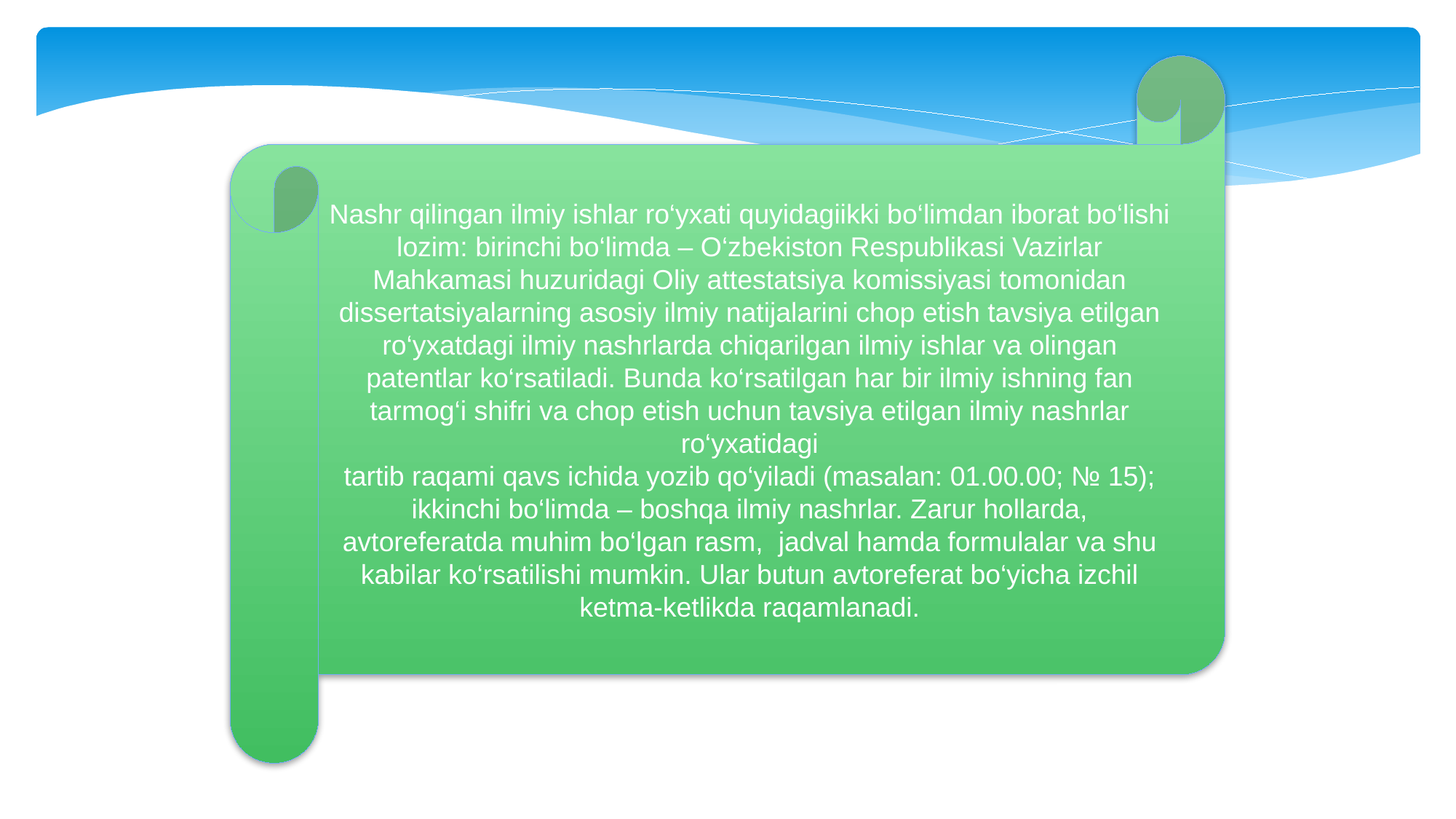

Nashr qilingan ilmiy ishlar ro‘yxati quyidagiikki bo‘limdan iborat bo‘lishi lozim: birinchi bo‘limda – O‘zbekiston Respublikasi Vazirlar Mahkamasi huzuridagi Oliy attestatsiya komissiyasi tomonidan dissertatsiyalarning asosiy ilmiy natijalarini chop etish tavsiya etilgan ro‘yxatdagi ilmiy nashrlarda chiqarilgan ilmiy ishlar va olingan patentlar ko‘rsatiladi. Bunda ko‘rsatilgan har bir ilmiy ishning fan tarmog‘i shifri va chop etish uchun tavsiya etilgan ilmiy nashrlar ro‘yxatidagi
tartib raqami qavs ichida yozib qo‘yiladi (masalan: 01.00.00; № 15);
ikkinchi bo‘limda – boshqa ilmiy nashrlar. Zarur hollarda, avtoreferatda muhim bo‘lgan rasm,  jadval hamda formulalar va shu kabilar ko‘rsatilishi mumkin. Ular butun avtoreferat bo‘yicha izchil ketma-ketlikda raqamlanadi.